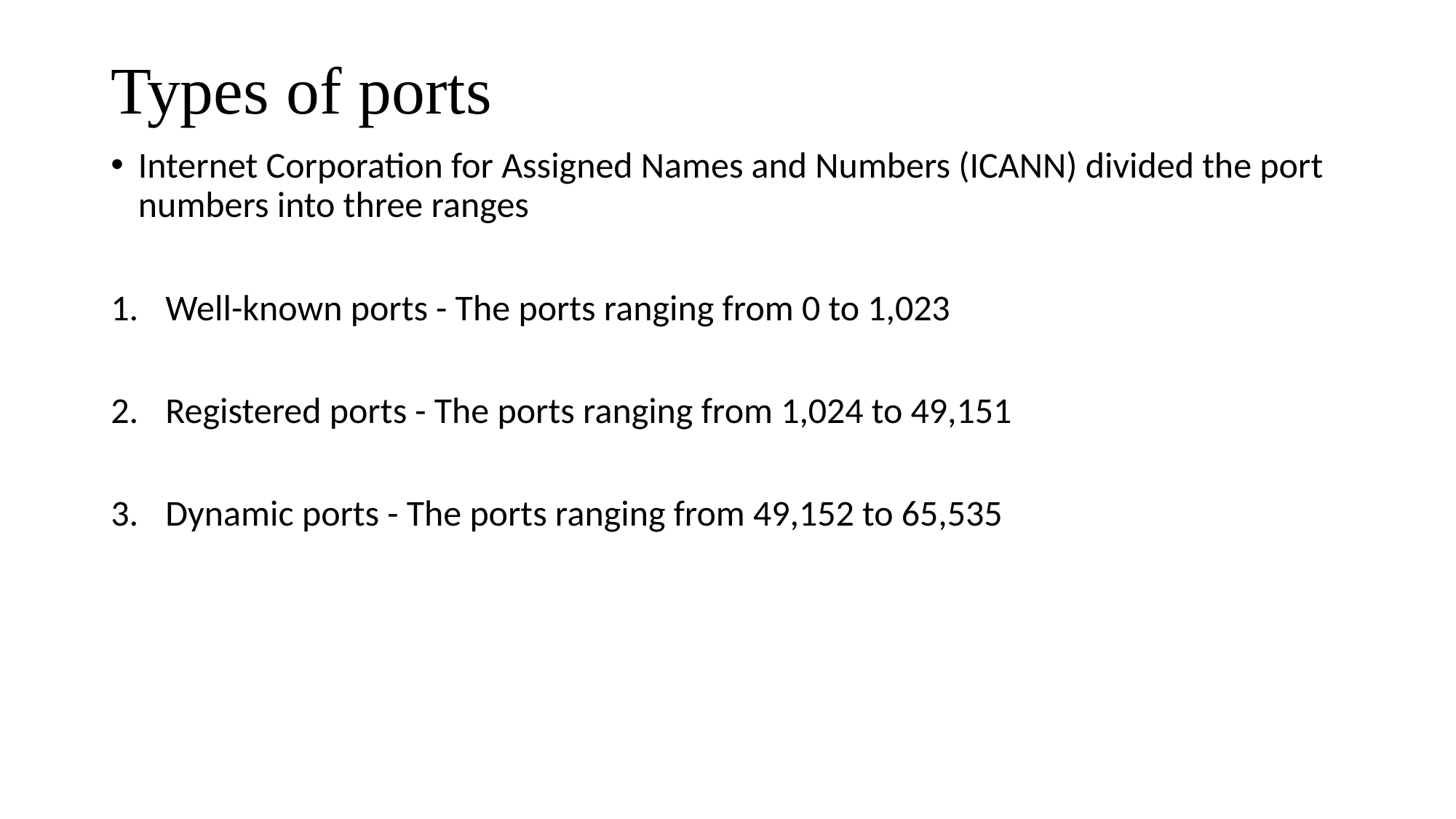

# Types of ports
Internet Corporation for Assigned Names and Numbers (ICANN) divided the port numbers into three ranges
Well-known ports - The ports ranging from 0 to 1,023
Registered ports - The ports ranging from 1,024 to 49,151
Dynamic ports - The ports ranging from 49,152 to 65,535